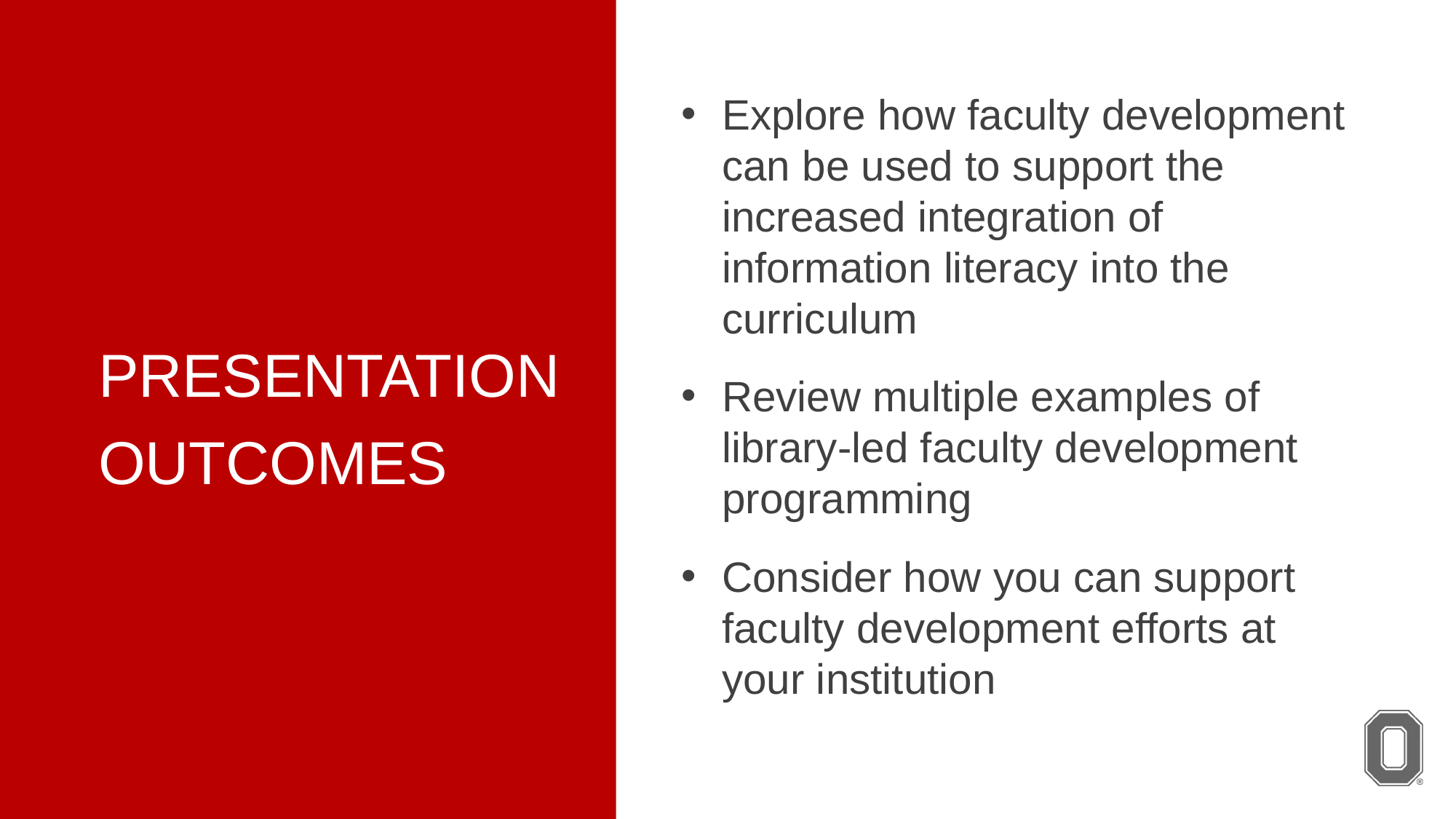

# Presentation Outcomes

Explore how faculty development can be used to support the increased integration of information literacy into the curriculum
Review multiple examples of library-led faculty development programming
Consider how you can support faculty development efforts at your institution

3